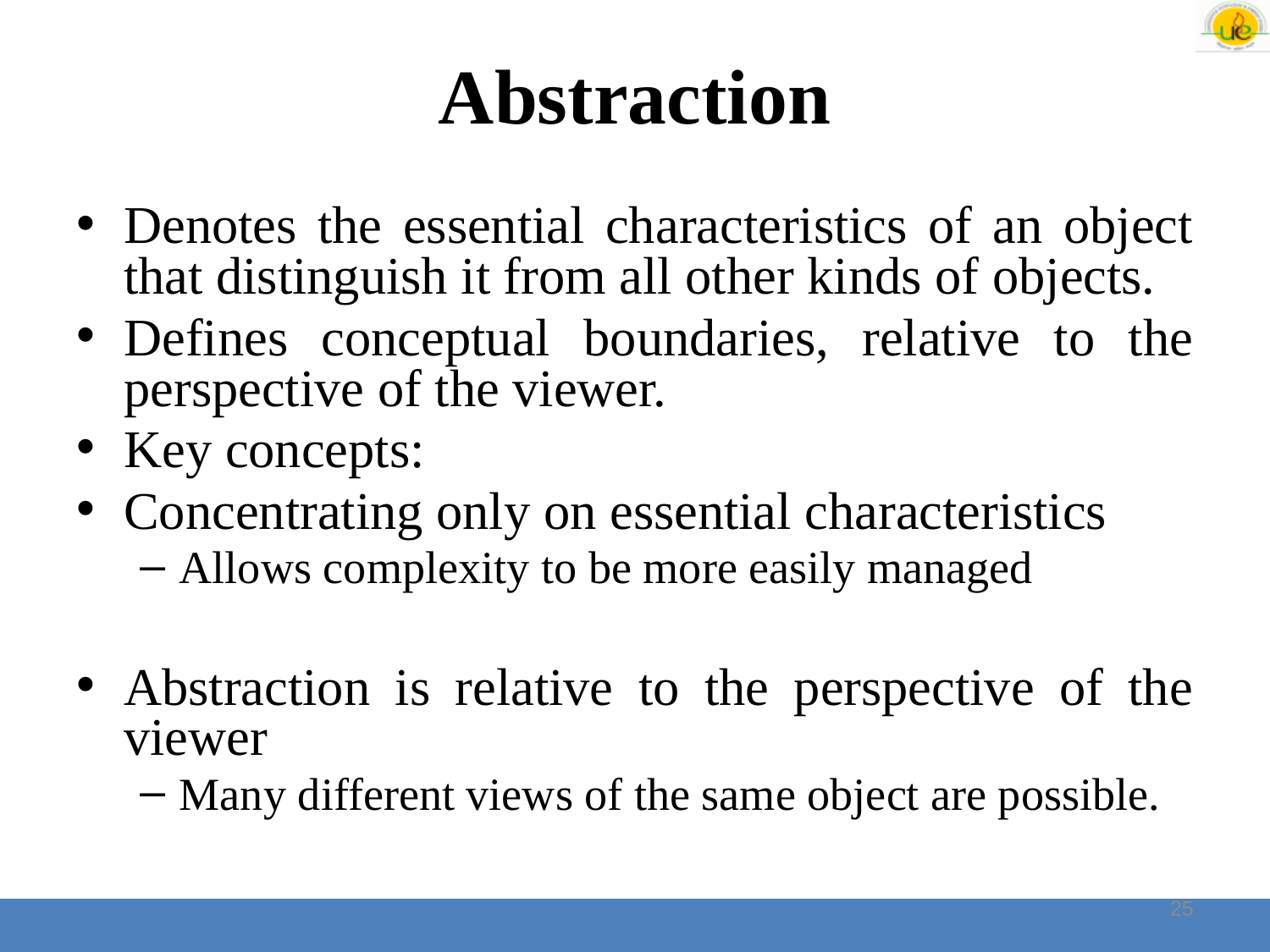

# Abstraction
Denotes the essential characteristics of an object that distinguish it from all other kinds of objects.
Defines conceptual boundaries, relative to the perspective of the viewer.
Key concepts:
Concentrating only on essential characteristics
Allows complexity to be more easily managed

Abstraction is relative to the perspective of the viewer
Many different views of the same object are possible.

25